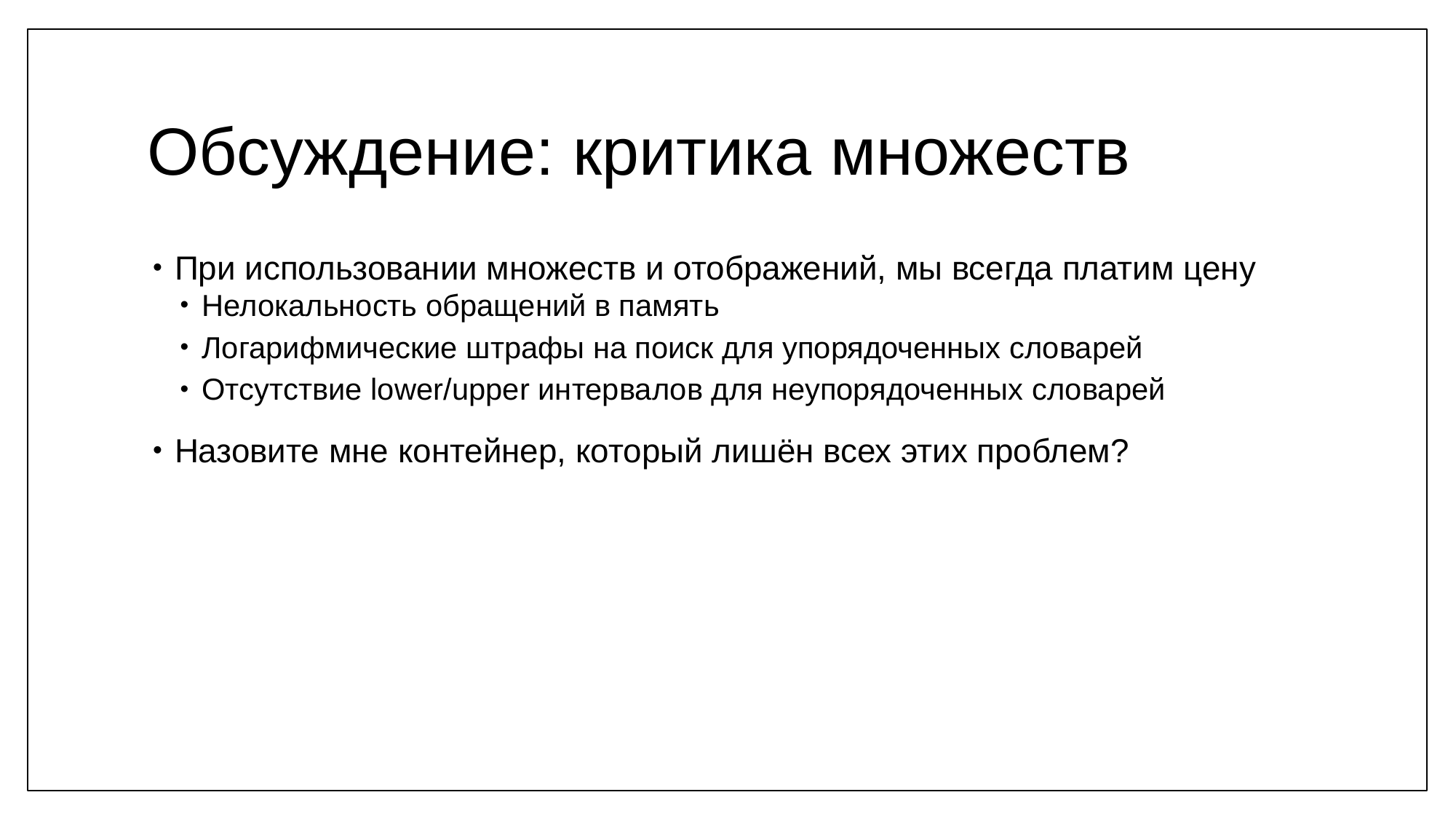

# Обсуждение: критика множеств
При использовании множеств и отображений, мы всегда платим цену
Нелокальность обращений в память
Логарифмические штрафы на поиск для упорядоченных словарей
Отсутствие lower/upper интервалов для неупорядоченных словарей
Назовите мне контейнер, который лишён всех этих проблем?